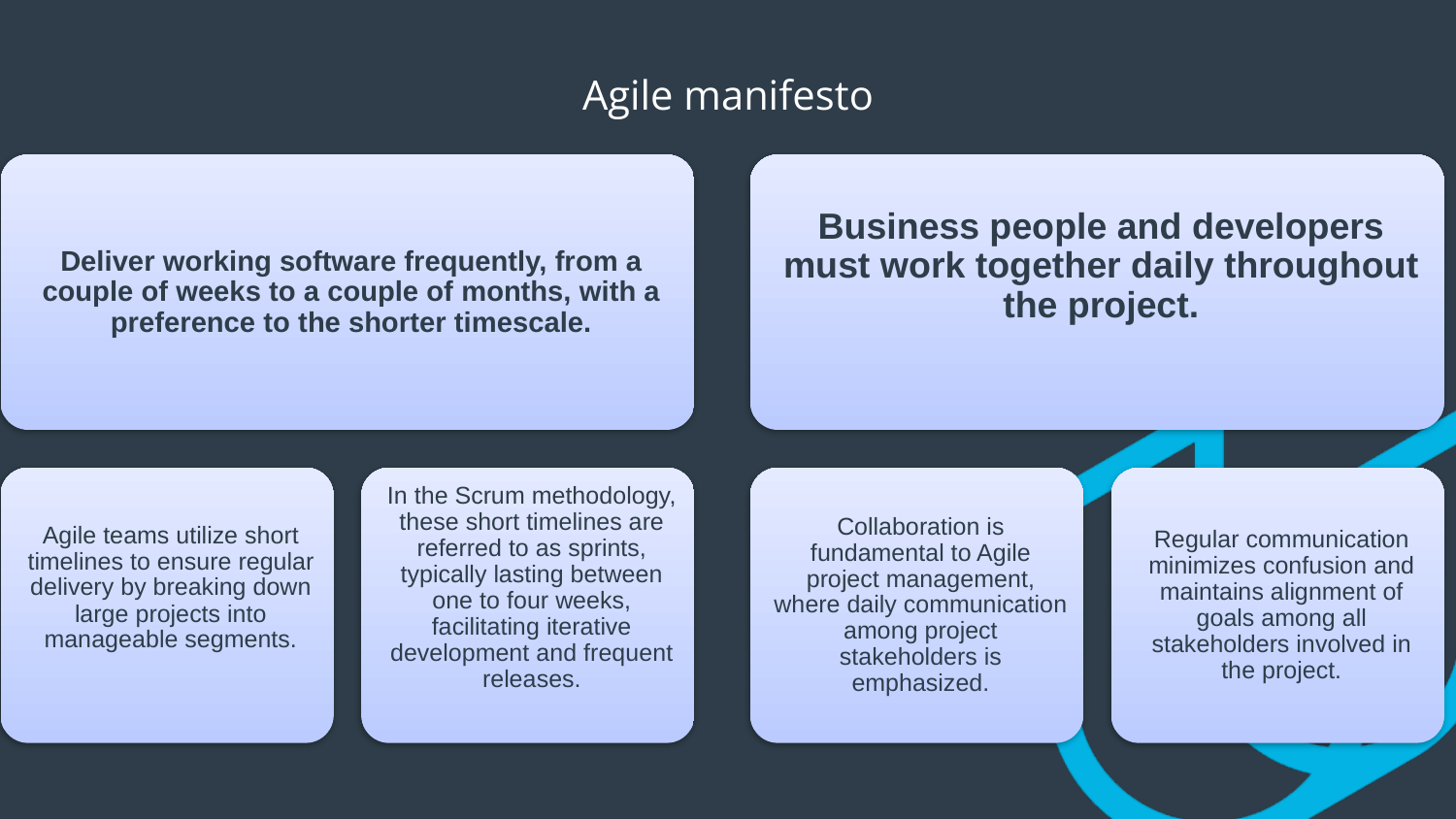

# Agile manifesto
Deliver working software frequently, from a couple of weeks to a couple of months, with a preference to the shorter timescale.
Agile teams utilize short timelines to ensure regular delivery by breaking down large projects into manageable segments.

In the Scrum methodology, these short timelines are referred to as sprints, typically lasting between one to four weeks, facilitating iterative development and frequent releases.

Business people and developers must work together daily throughout the project.

Collaboration is fundamental to Agile project management, where daily communication among project stakeholders is emphasized.
Regular communication minimizes confusion and maintains alignment of goals among all stakeholders involved in the project.